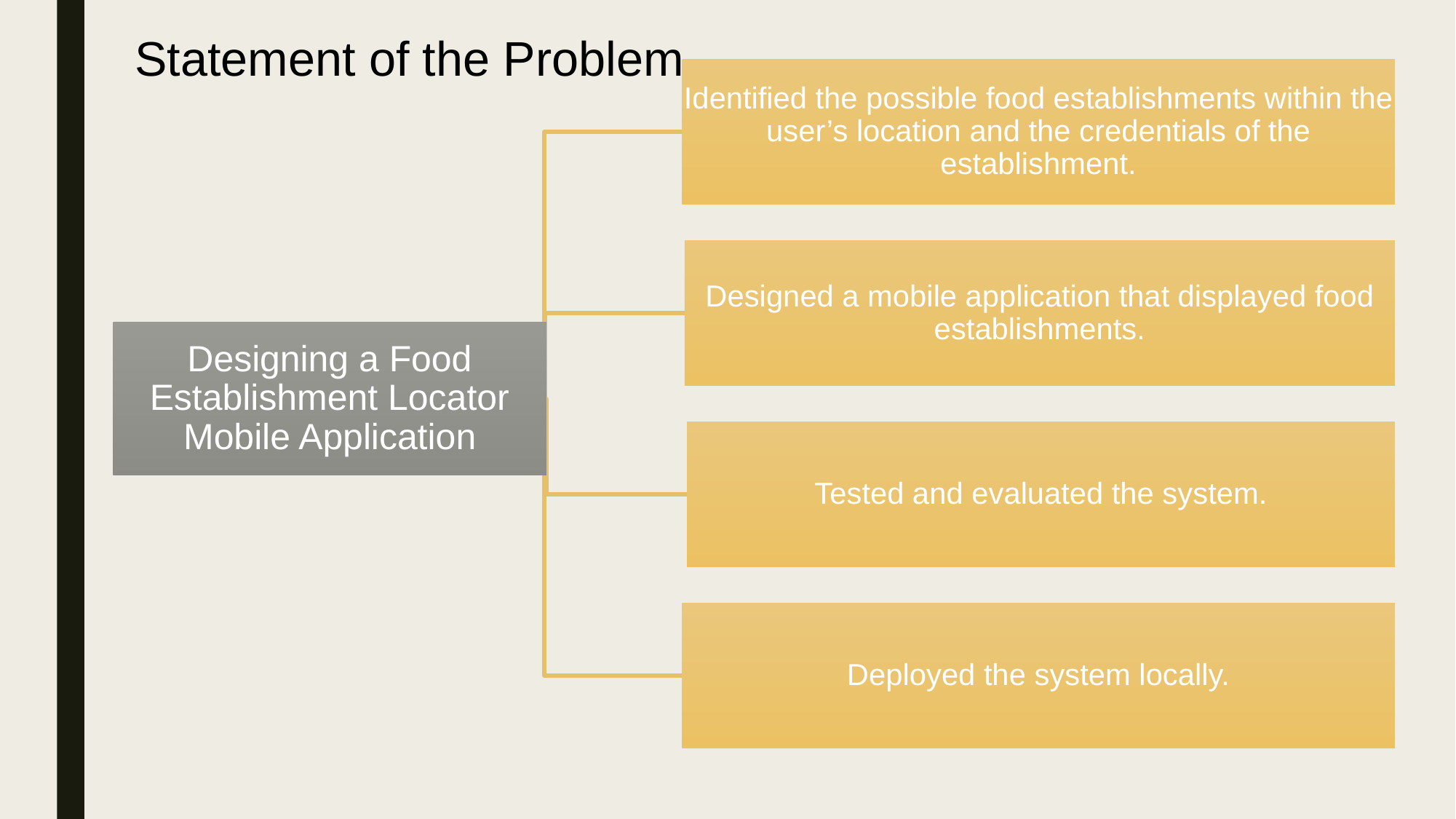

Designing a Food Establishment Locator Mobile Application
Identified the possible food establishments within the user’s location and the credentials of the establishment.
Designed a mobile application that displayed food establishments.
Tested and evaluated the system.
Deployed the system locally.
Statement of the Problem